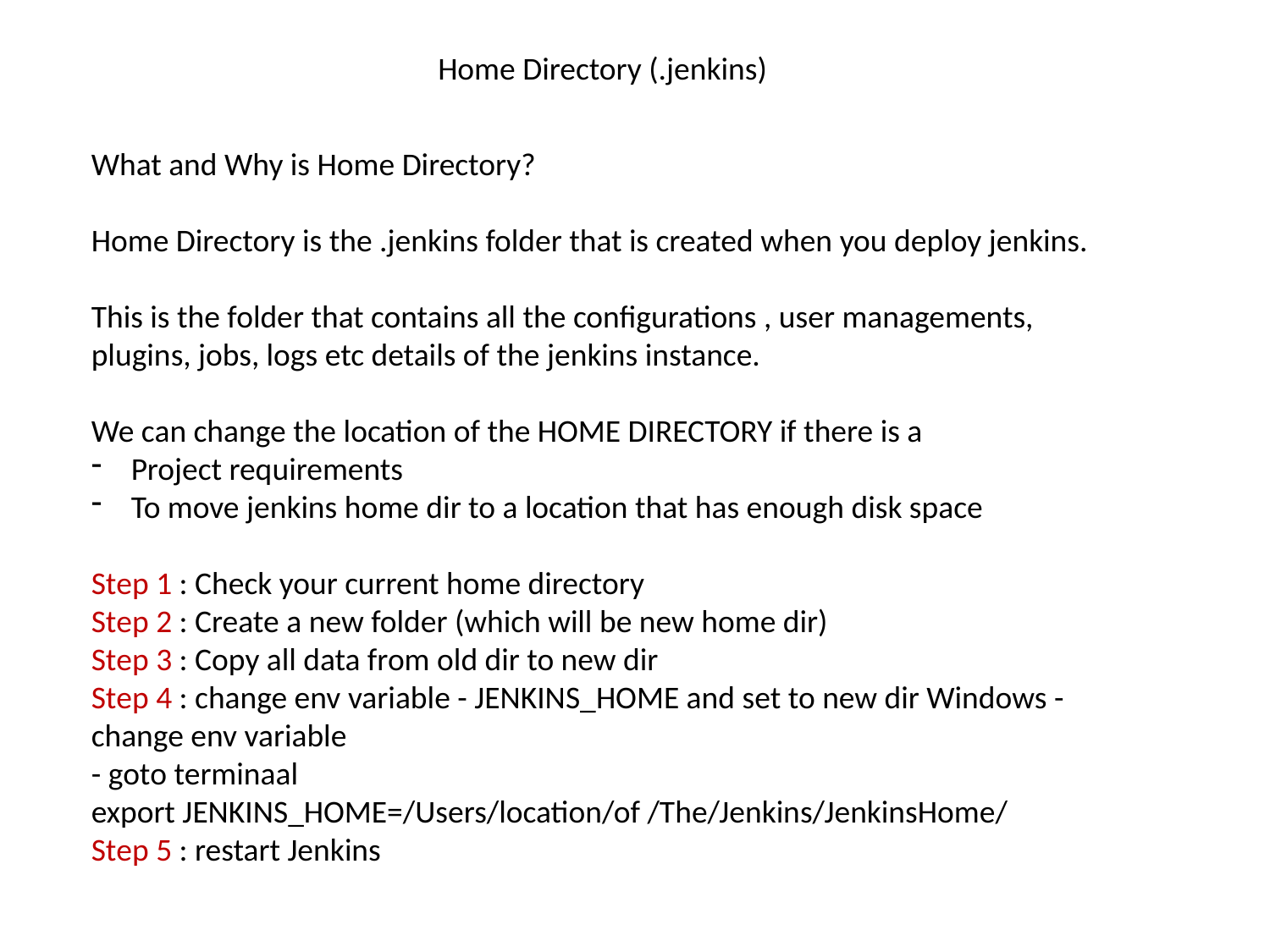

Home Directory (.jenkins)
What and Why is Home Directory?

Home Directory is the .jenkins folder that is created when you deploy jenkins.

This is the folder that contains all the configurations , user managements, plugins, jobs, logs etc details of the jenkins instance.

We can change the location of the HOME DIRECTORY if there is a
Project requirements
To move jenkins home dir to a location that has enough disk space

Step 1 : Check your current home directory
Step 2 : Create a new folder (which will be new home dir)
Step 3 : Copy all data from old dir to new dir
Step 4 : change env variable - JENKINS_HOME and set to new dir Windows - change env variable
- goto terminaal
export JENKINS_HOME=/Users/location/of /The/Jenkins/JenkinsHome/
Step 5 : restart Jenkins